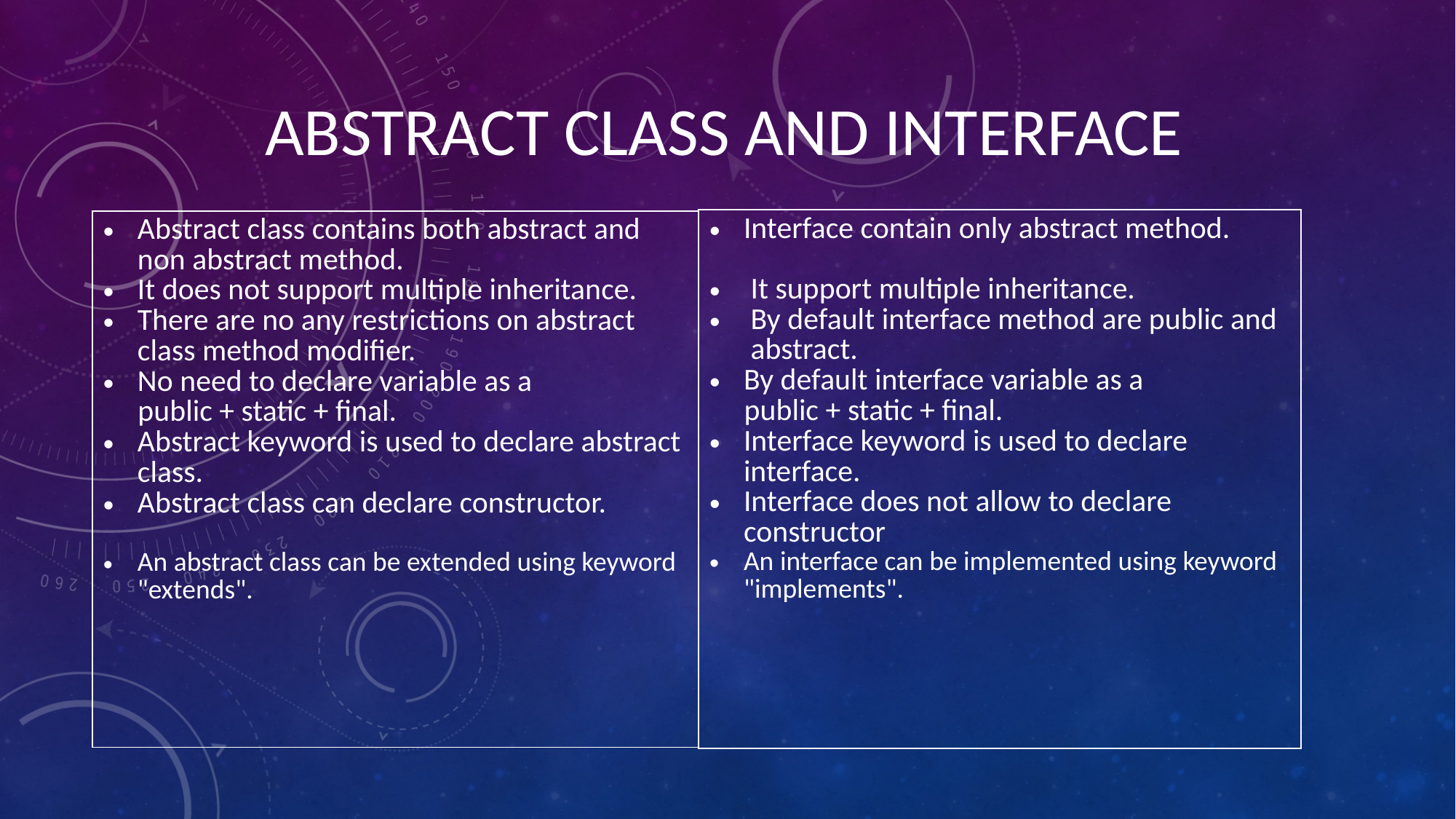

# Abstract class and interface
| Interface contain only abstract method. It support multiple inheritance. By default interface method are public and abstract. By default interface variable as a public + static + final. Interface keyword is used to declare interface. Interface does not allow to declare constructor An interface can be implemented using keyword "implements". |
| --- |
| Abstract class contains both abstract and non abstract method. It does not support multiple inheritance. There are no any restrictions on abstract class method modifier. No need to declare variable as a public + static + final. Abstract keyword is used to declare abstract class. Abstract class can declare constructor. An abstract class can be extended using keyword "extends". |
| --- |